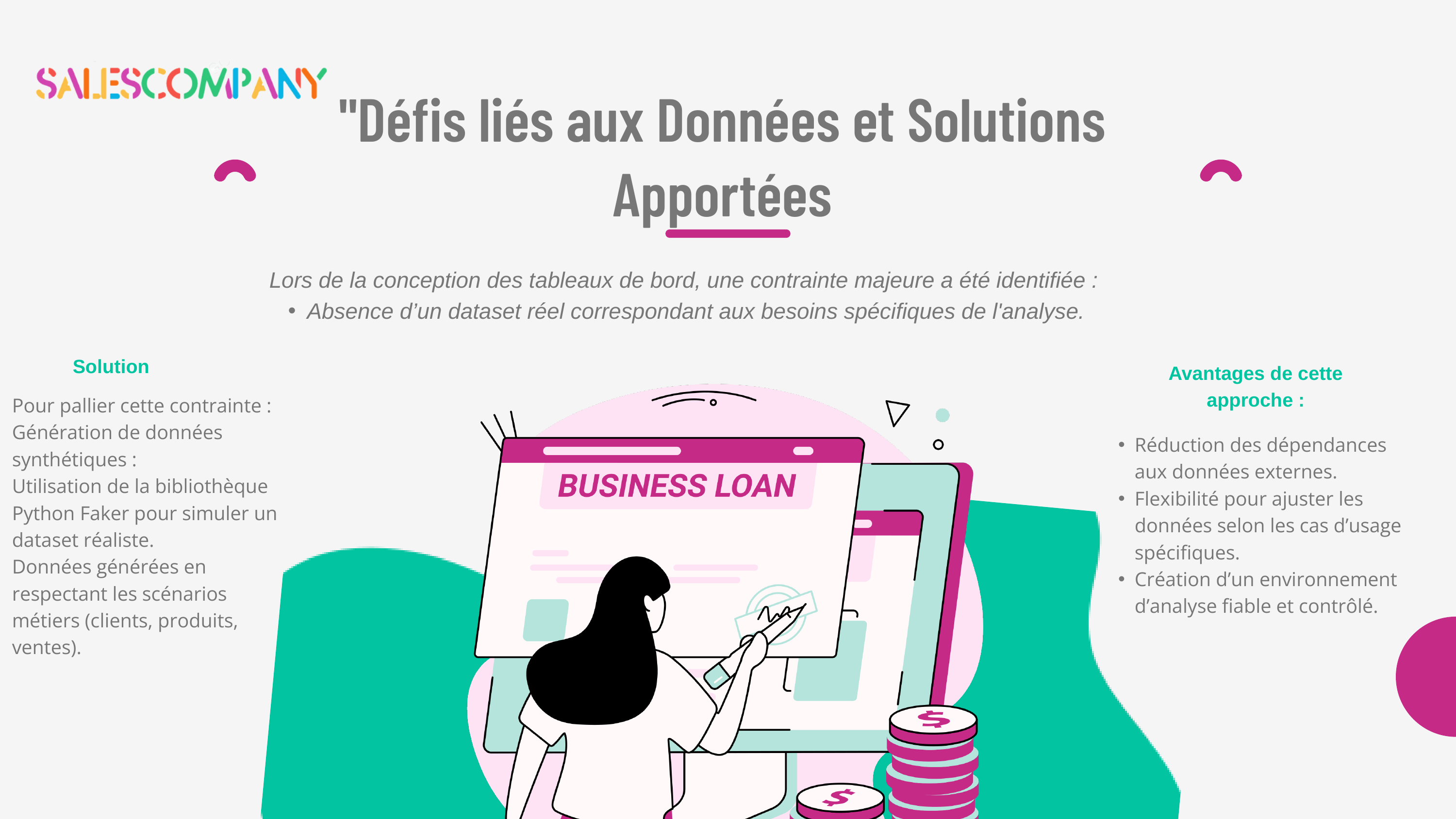

"Défis liés aux Données et Solutions Apportées

Lors de la conception des tableaux de bord, une contrainte majeure a été identifiée :
Absence d’un dataset réel correspondant aux besoins spécifiques de l'analyse.

Solution
Avantages de cette approche :
Pour pallier cette contrainte :
Génération de données synthétiques :
Utilisation de la bibliothèque Python Faker pour simuler un dataset réaliste.
Données générées en respectant les scénarios métiers (clients, produits, ventes).

Réduction des dépendances aux données externes.
Flexibilité pour ajuster les données selon les cas d’usage spécifiques.
Création d’un environnement d’analyse fiable et contrôlé.